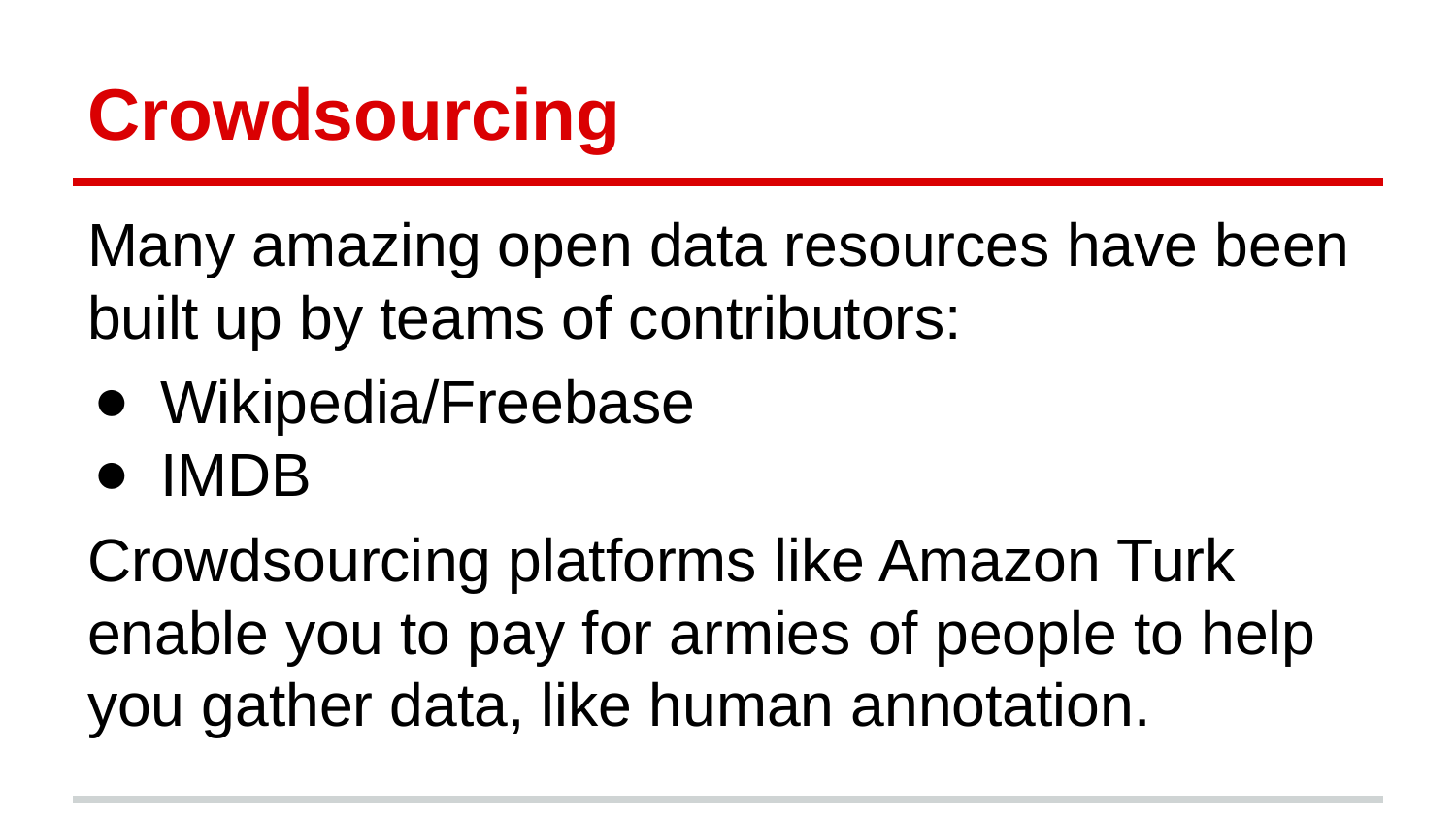

# Crowdsourcing
Many amazing open data resources have been built up by teams of contributors:
Wikipedia/Freebase
IMDB
Crowdsourcing platforms like Amazon Turk enable you to pay for armies of people to help you gather data, like human annotation.